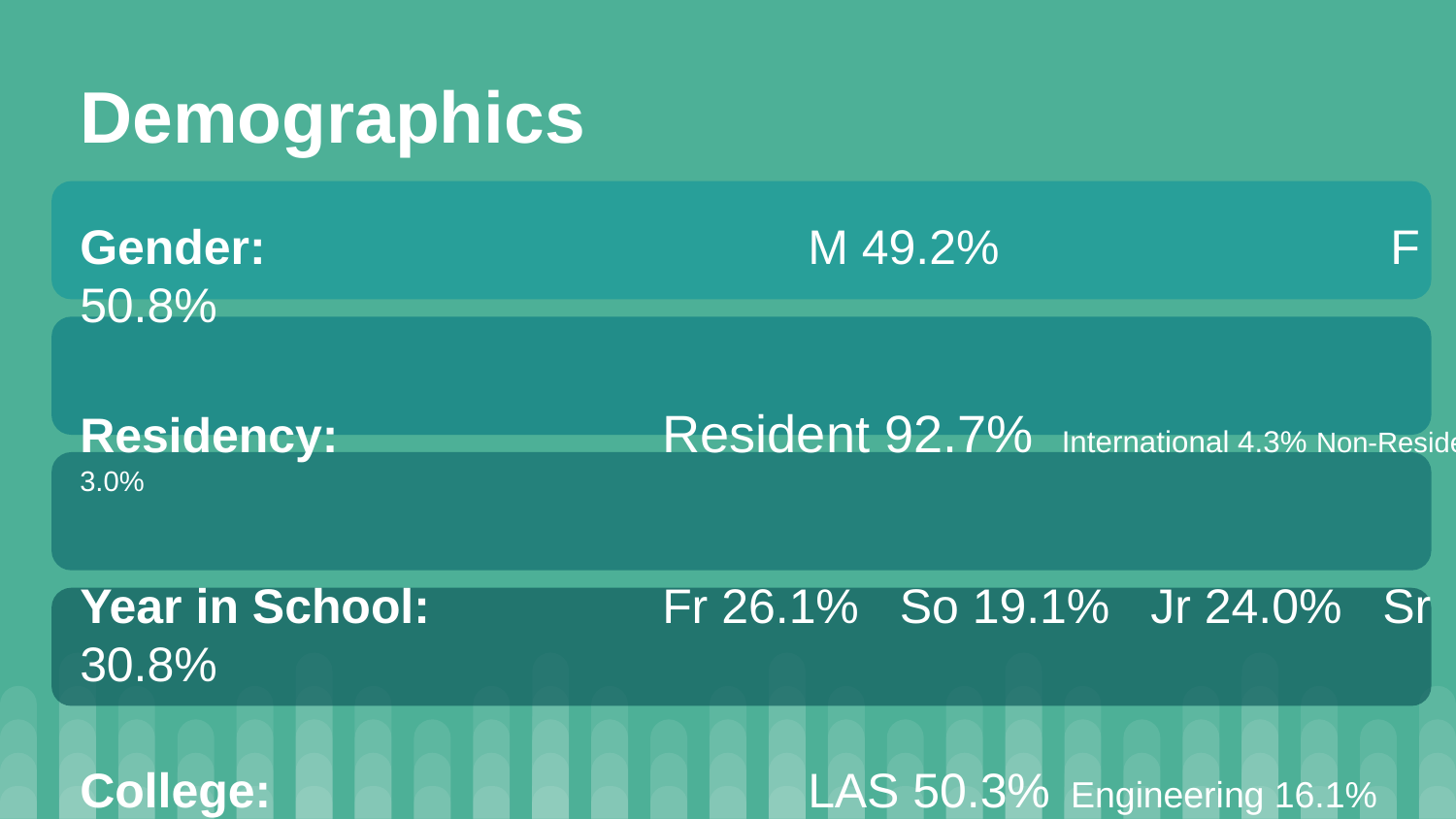

Demographics

Gender:				M 49.2%			F 50.8%

Residency:			Resident 92.7%  International 4.3% Non-Resident 3.0%

Year in School: 		Fr 26.1%   So 19.1%   Jr 24.0%   Sr 30.8%

College:				LAS 50.3%  Engineering 16.1%  Business 13.5%